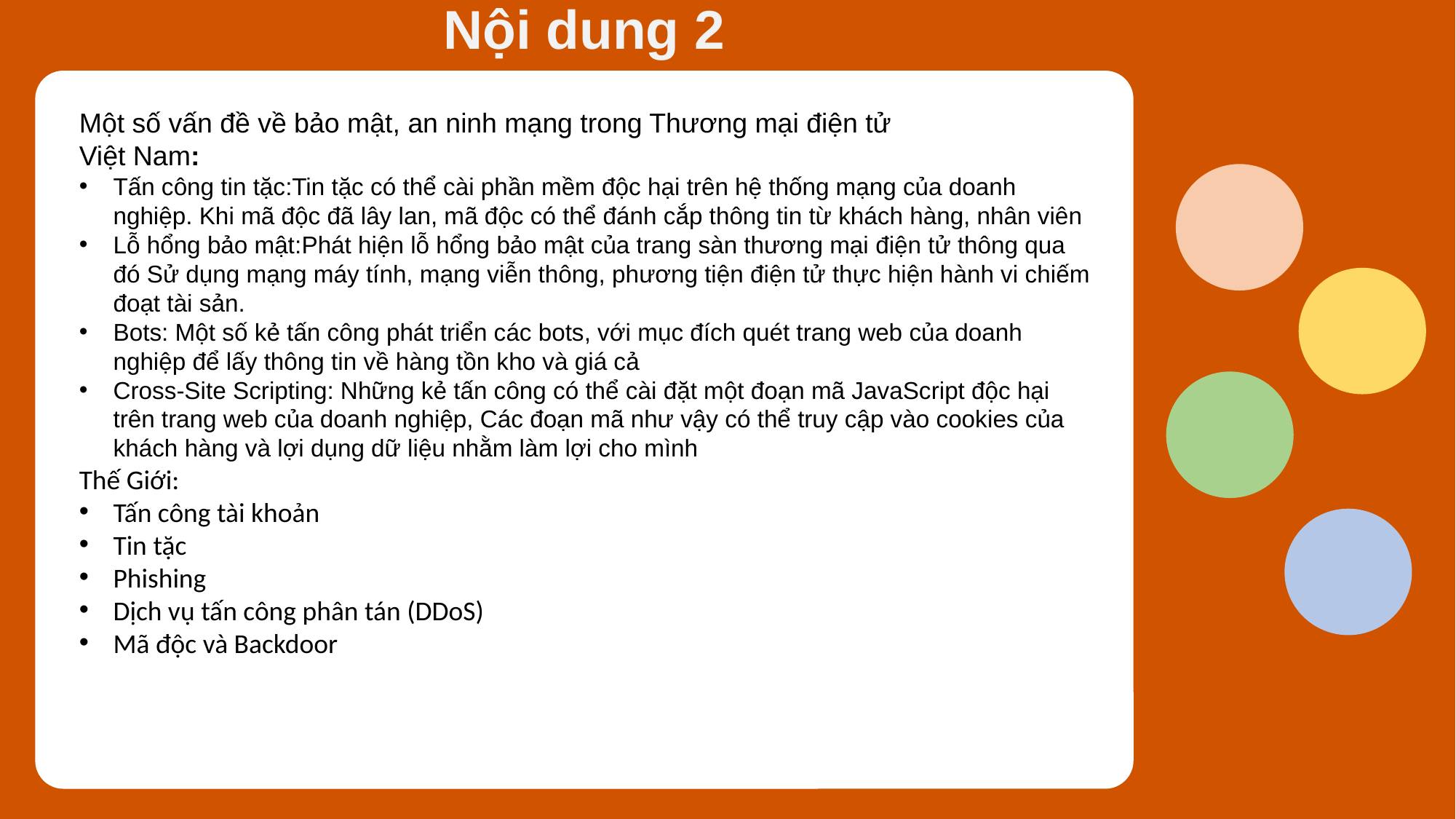

Nội dung thuyết trình

Nội dung 2

Một số vấn đề về bảo mật, an ninh mạng trong Thương mại điện tử
Việt Nam:
Tấn công tin tặc:Tin tặc có thể cài phần mềm độc hại trên hệ thống mạng của doanh nghiệp. Khi mã độc đã lây lan, mã độc có thể đánh cắp thông tin từ khách hàng, nhân viên
Lỗ hổng bảo mật:Phát hiện lỗ hổng bảo mật của trang sàn thương mại điện tử thông qua đó Sử dụng mạng máy tính, mạng viễn thông, phương tiện điện tử thực hiện hành vi chiếm đoạt tài sản.
Bots: Một số kẻ tấn công phát triển các bots, với mục đích quét trang web của doanh nghiệp để lấy thông tin về hàng tồn kho và giá cả
Cross-Site Scripting: Những kẻ tấn công có thể cài đặt một đoạn mã JavaScript độc hại trên trang web của doanh nghiệp, Các đoạn mã như vậy có thể truy cập vào cookies của khách hàng và lợi dụng dữ liệu nhằm làm lợi cho mình
Thế Giới:
Tấn công tài khoản
Tin tặc
Phishing
Dịch vụ tấn công phân tán (DDoS)
Mã độc và Backdoor

Nội dung 4
Nội dung 1
Nội dung 3
Ghi chú nội dung 4
Ghi chú nội dung 3
Ghi chú nội dung 1